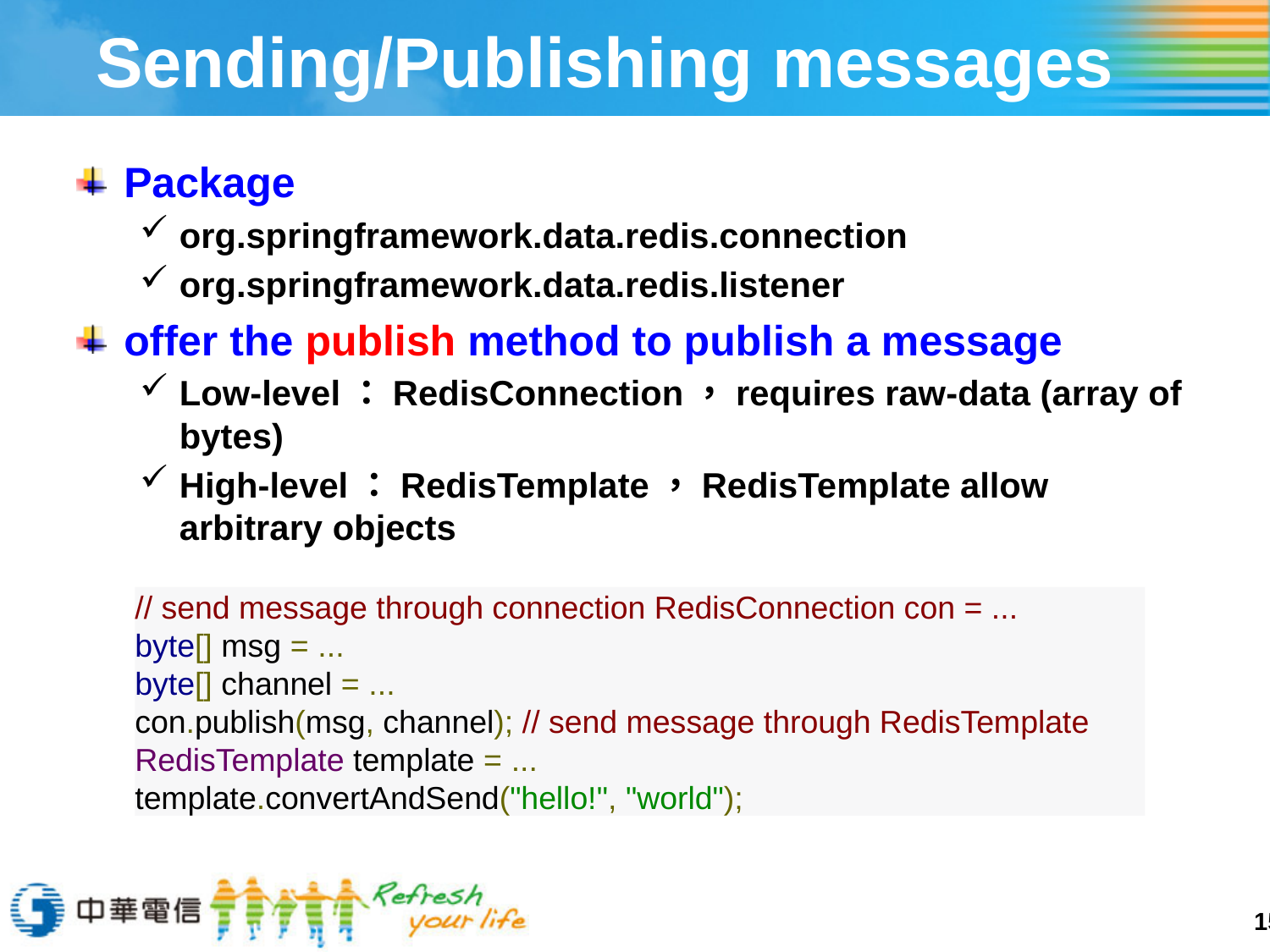

# Sending/Publishing messages
Package
org.springframework.data.redis.connection
org.springframework.data.redis.listener
offer the publish method to publish a message
Low-level：RedisConnection，requires raw-data (array of bytes)
High-level：RedisTemplate，RedisTemplate allow arbitrary objects
// send message through connection RedisConnection con = ...
byte[] msg = ...
byte[] channel = ...
con.publish(msg, channel); // send message through RedisTemplate RedisTemplate template = ...
template.convertAndSend("hello!", "world");